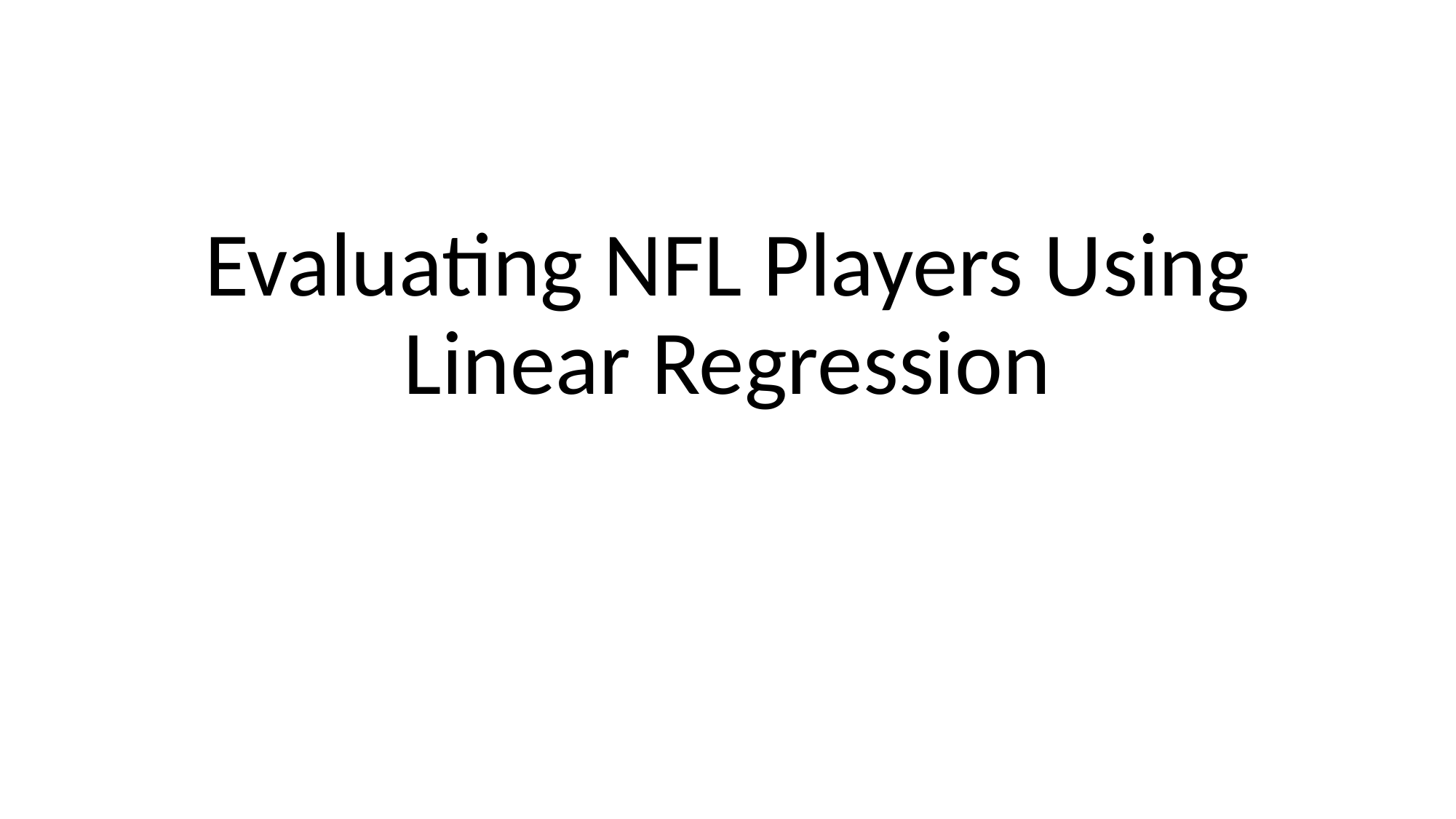

# Evaluating NFL Players Using Linear Regression